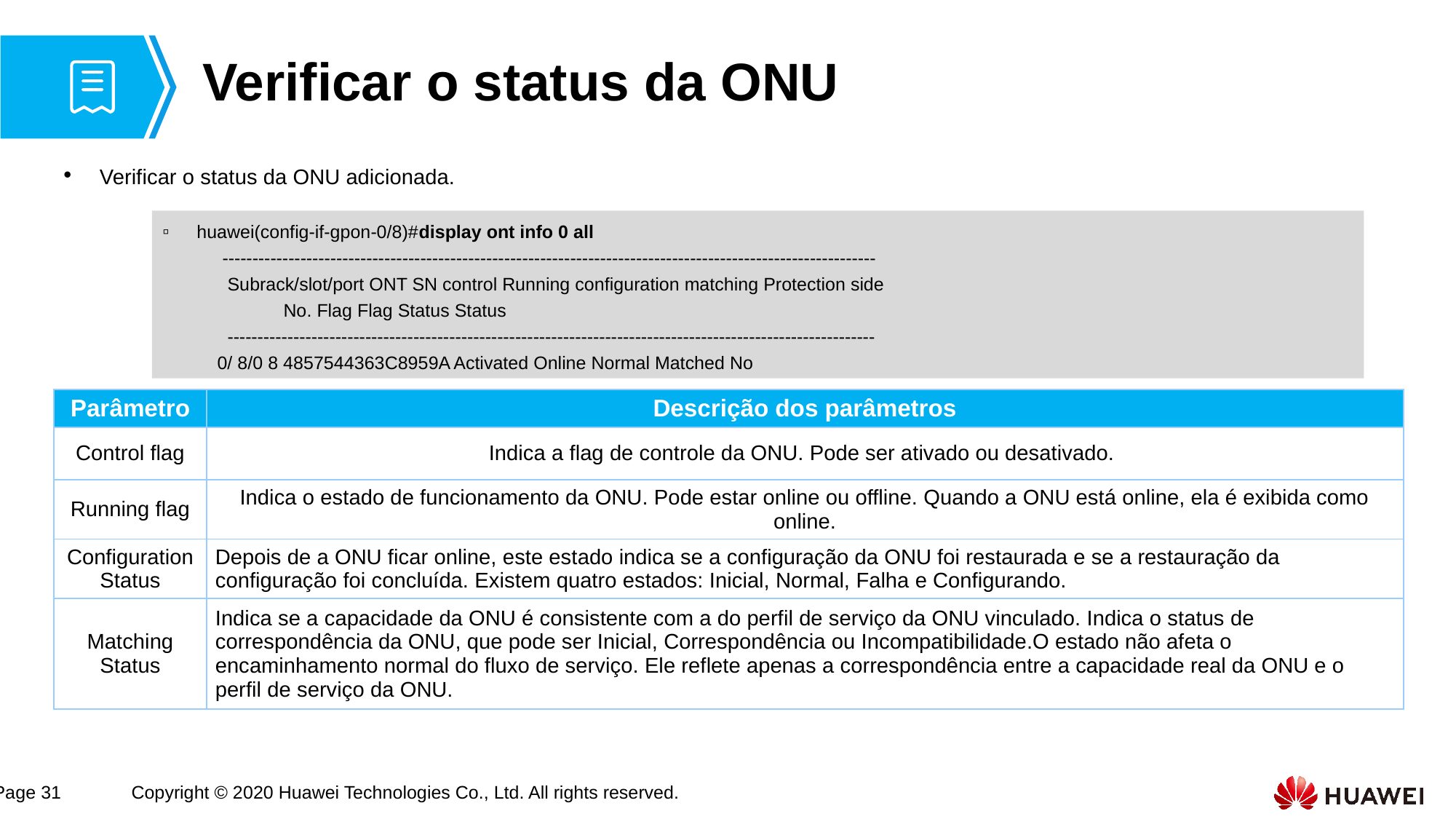

# Verificar o status da ONU
Verificar o status da ONU adicionada.
huawei(config-if-gpon-0/8)#display ont info 0 all
 -------------------------------------------------------------------------------------------------------------
  Subrack/slot/port ONT SN control Running configuration matching Protection side
             No. Flag Flag Status Status
  ------------------------------------------------------------------------------------------------------------
0/ 8/0 8 4857544363C8959A Activated Online Normal Matched No
| Parâmetro | Descrição dos parâmetros |
| --- | --- |
| Control flag | Indica a flag de controle da ONU. Pode ser ativado ou desativado. |
| Running flag | Indica o estado de funcionamento da ONU. Pode estar online ou offline. Quando a ONU está online, ela é exibida como online. |
| Configuration Status | Depois de a ONU ficar online, este estado indica se a configuração da ONU foi restaurada e se a restauração da configuração foi concluída. Existem quatro estados: Inicial, Normal, Falha e Configurando. |
| Matching Status | Indica se a capacidade da ONU é consistente com a do perfil de serviço da ONU vinculado. Indica o status de correspondência da ONU, que pode ser Inicial, Correspondência ou Incompatibilidade.O estado não afeta o encaminhamento normal do fluxo de serviço. Ele reflete apenas a correspondência entre a capacidade real da ONU e o perfil de serviço da ONU. |